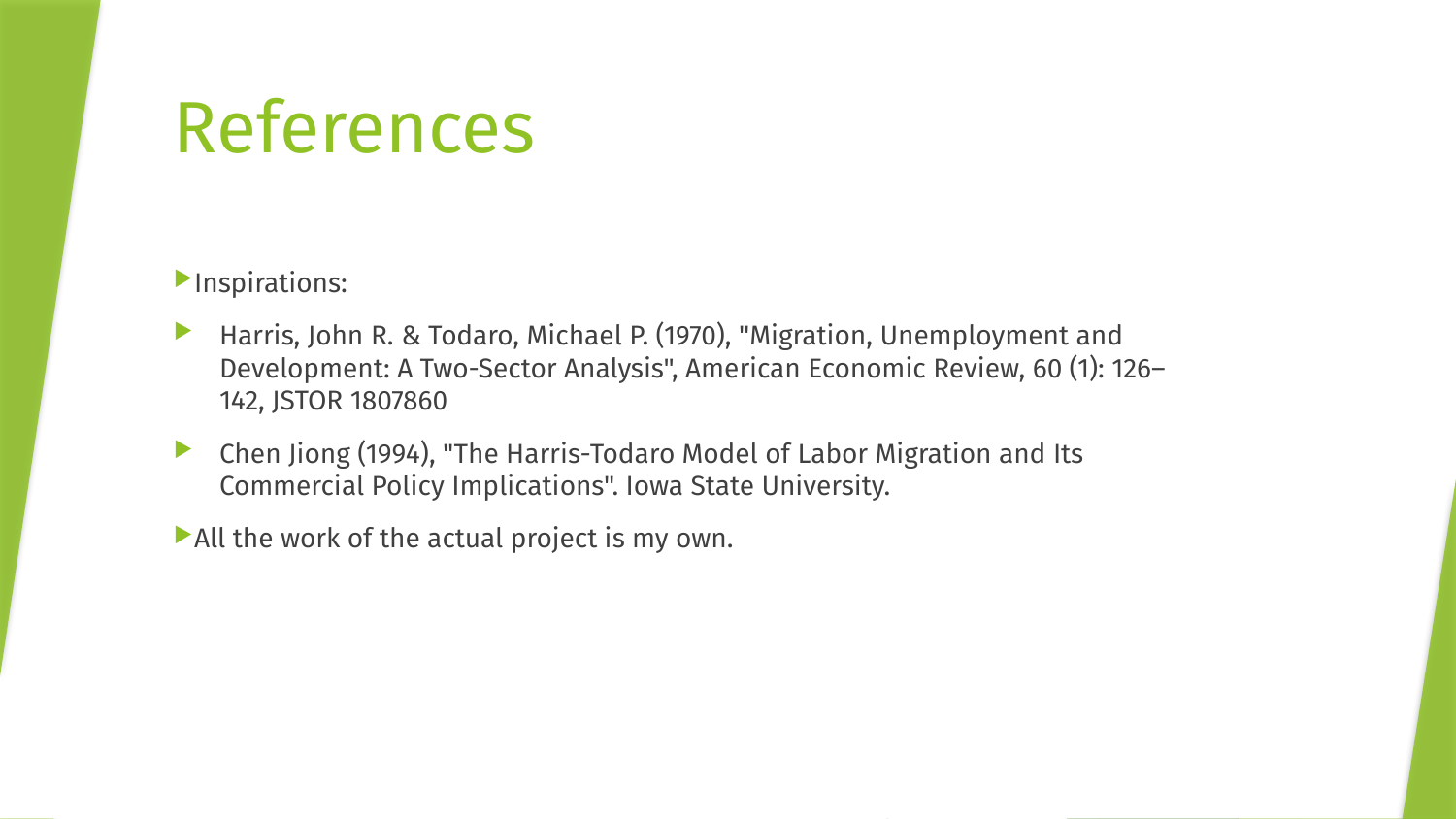

# References
Inspirations:
Harris, John R. & Todaro, Michael P. (1970), "Migration, Unemployment and Development: A Two-Sector Analysis", American Economic Review, 60 (1): 126–142, JSTOR 1807860
Chen Jiong (1994), "The Harris-Todaro Model of Labor Migration and Its Commercial Policy Implications". Iowa State University.
All the work of the actual project is my own.